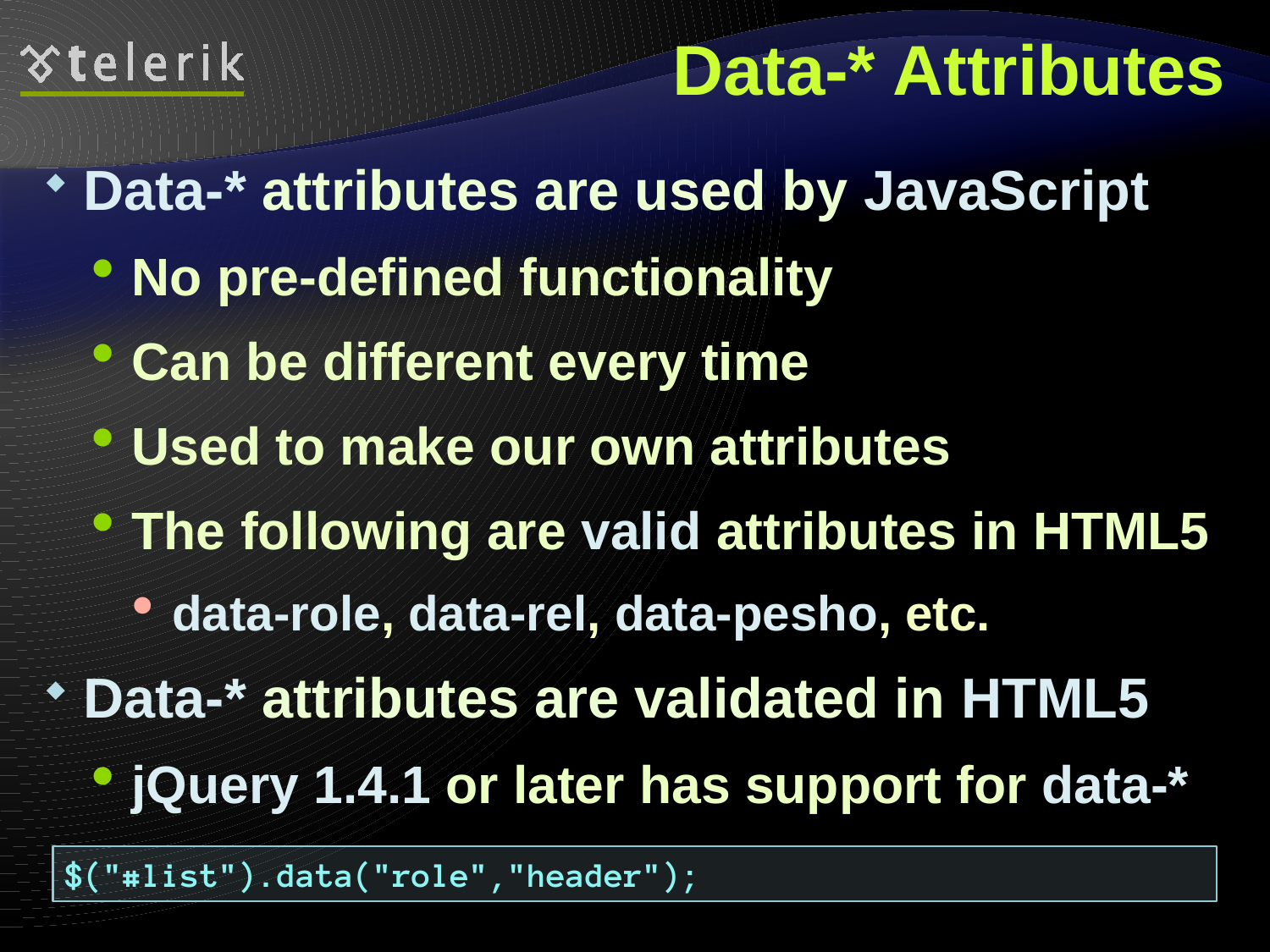

# Data-* Attributes
Data-* attributes are used by JavaScript
No pre-defined functionality
Can be different every time
Used to make our own attributes
The following are valid attributes in HTML5
data-role, data-rel, data-pesho, etc.
Data-* attributes are validated in HTML5
jQuery 1.4.1 or later has support for data-*
$("#list").data("role","header");